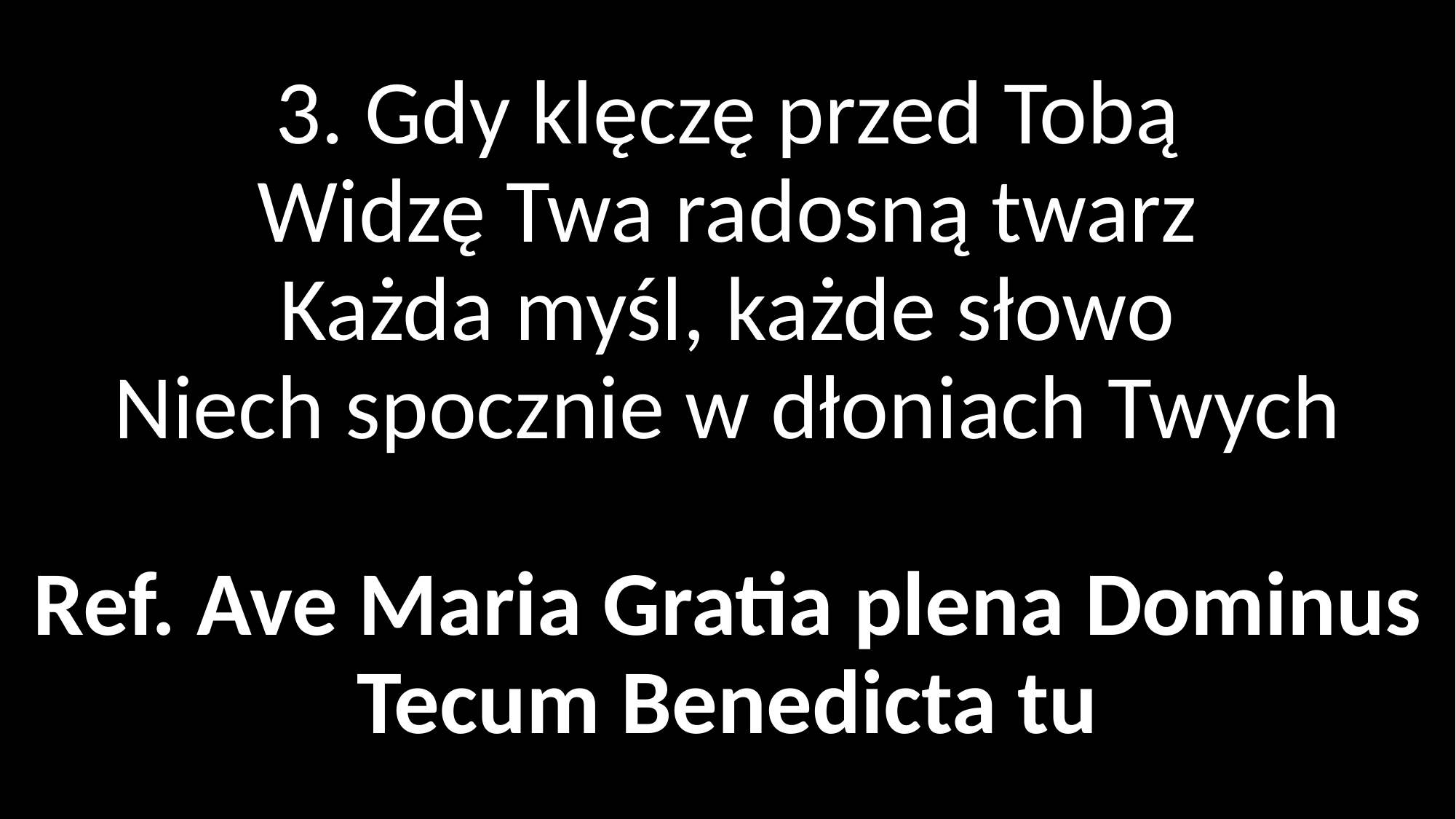

# 3. Gdy klęczę przed Tobą Widzę Twa radosną twarz Każda myśl, każde słowo Niech spocznie w dłoniach Twych Ref. Ave Maria Gratia plena Dominus Tecum Benedicta tu